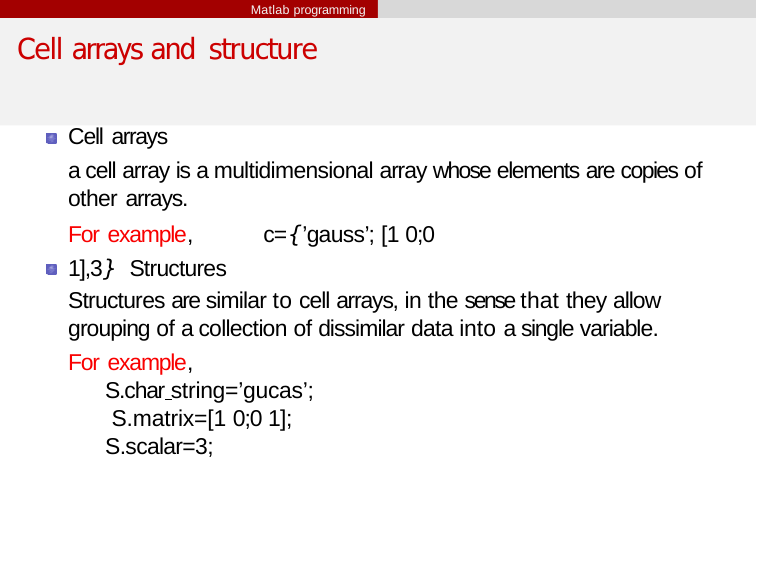

Matlab programming

# Cell arrays and structure
Cell arrays
a cell array is a multidimensional array whose elements are copies of  other arrays.
For example,	c={’gauss’; [1 0;0 1],3}  Structures
Structures are similar to cell arrays, in the sense that they allow  grouping of a collection of dissimilar data into a single variable.
For example,
S.char string=’gucas’;  S.matrix=[1 0;0 1];  S.scalar=3;